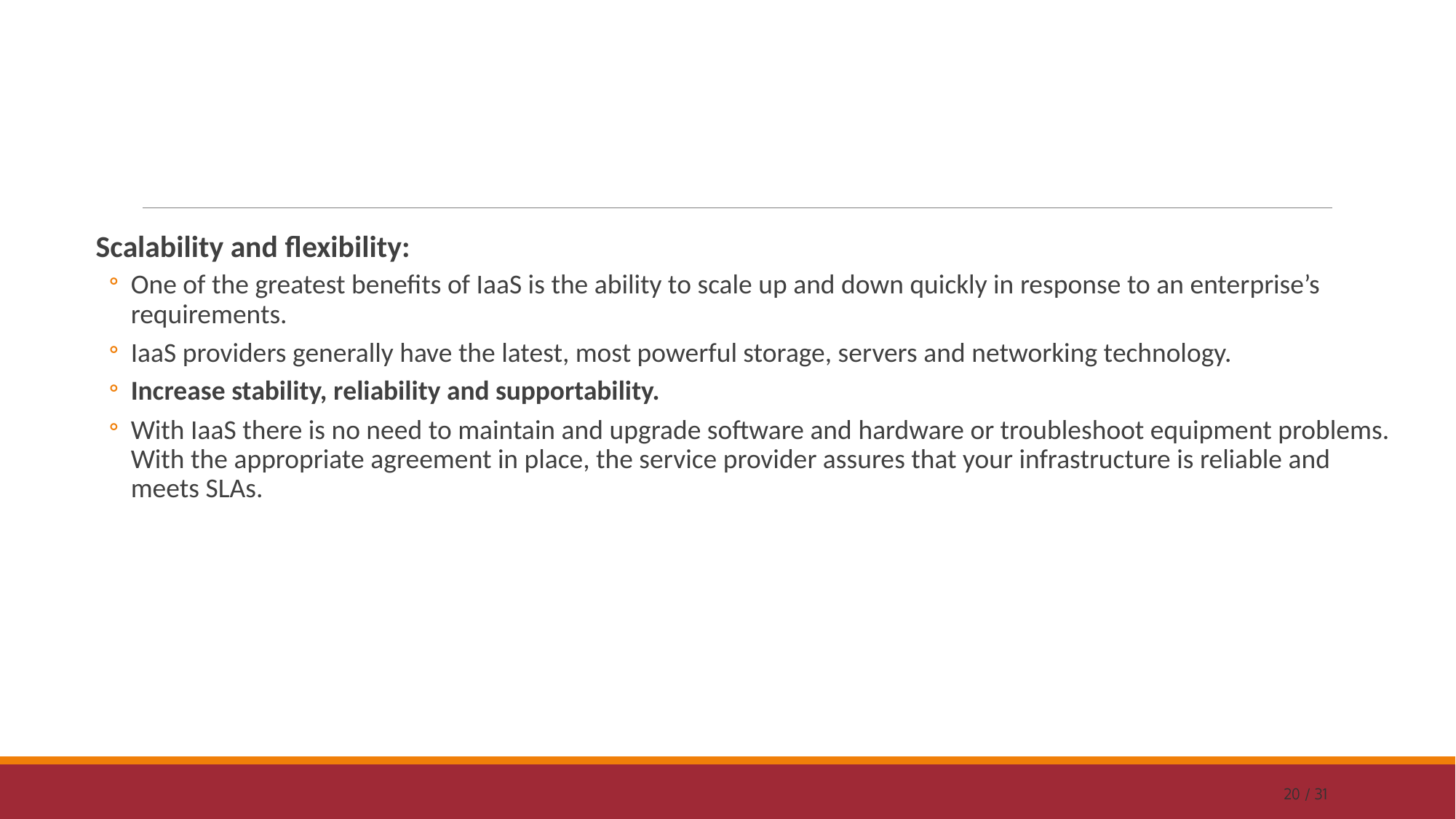

#
Scalability and flexibility:
One of the greatest benefits of IaaS is the ability to scale up and down quickly in response to an enterprise’s requirements.
IaaS providers generally have the latest, most powerful storage, servers and networking technology.
Increase stability, reliability and supportability.
With IaaS there is no need to maintain and upgrade software and hardware or troubleshoot equipment problems. With the appropriate agreement in place, the service provider assures that your infrastructure is reliable and meets SLAs.

20 / 31